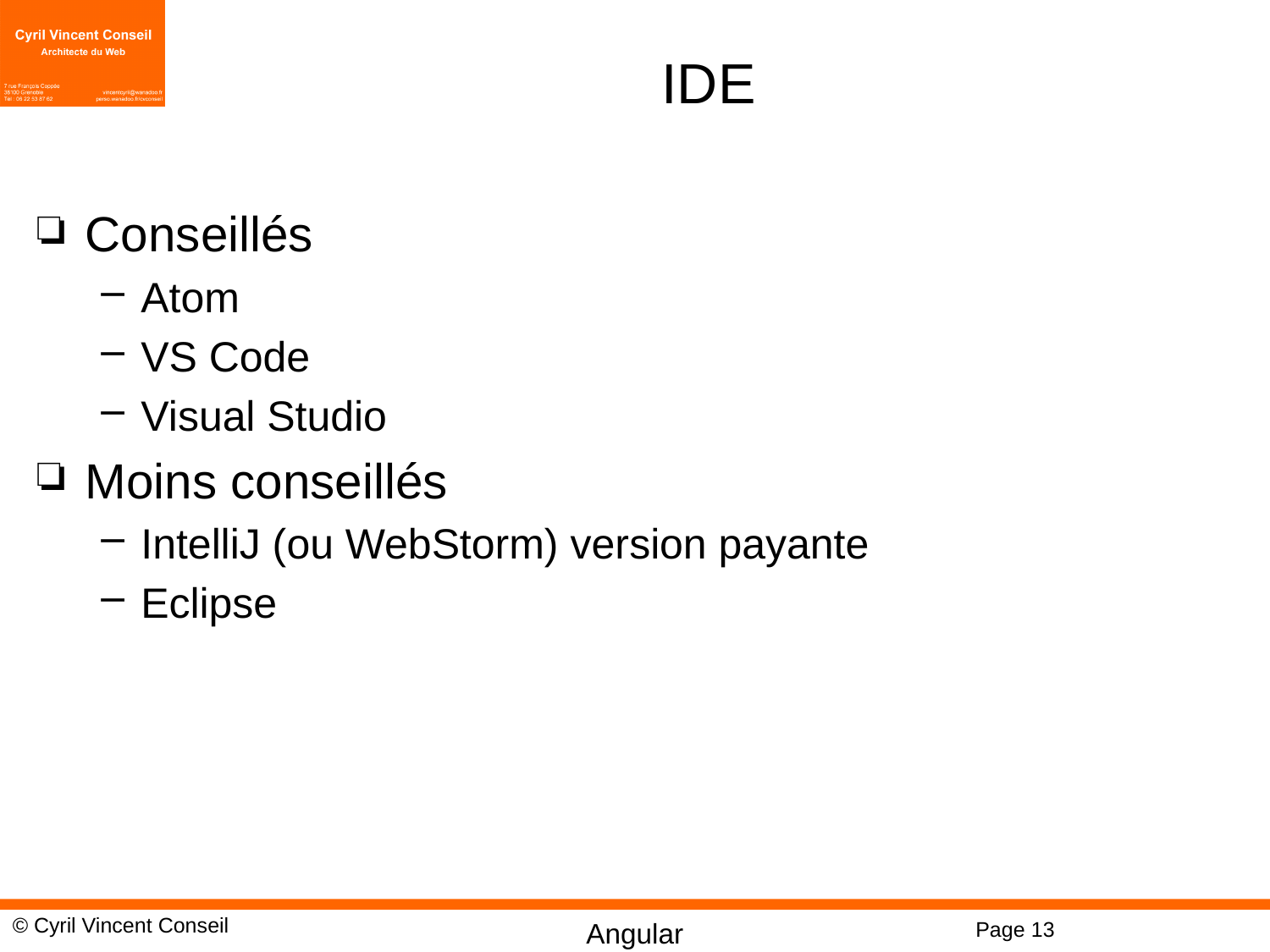

# IDE
Conseillés
Atom
VS Code
Visual Studio
Moins conseillés
IntelliJ (ou WebStorm) version payante
Eclipse